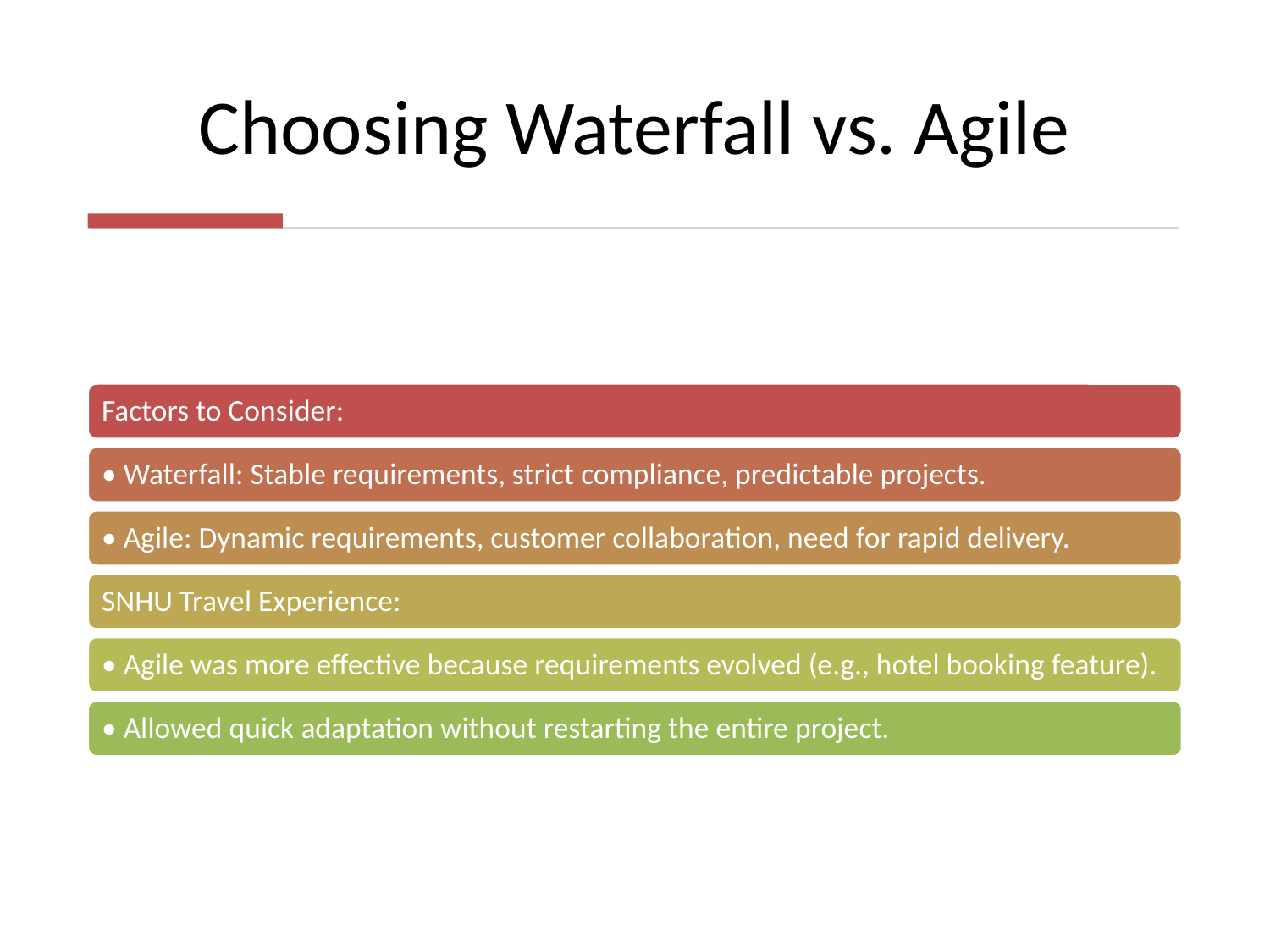

# Choosing Waterfall vs. Agile

Factors to Consider:
• Waterfall: Stable requirements, strict compliance, predictable projects.
• Agile: Dynamic requirements, customer collaboration, need for rapid delivery.
SNHU Travel Experience:
• Agile was more effective because requirements evolved (e.g., hotel booking feature).
• Allowed quick adaptation without restarting the entire project.